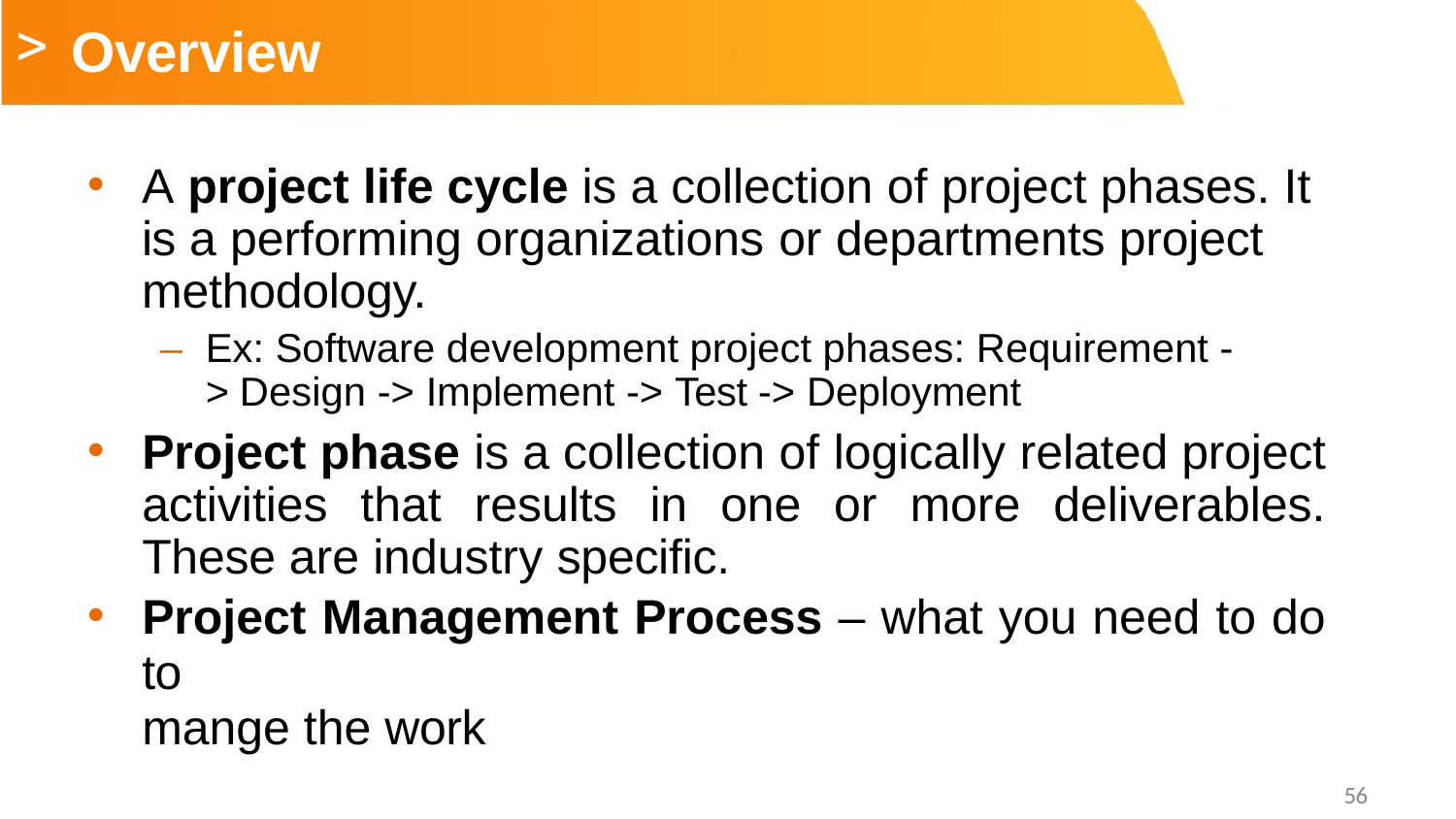

# Overview
A project life cycle is a collection of project phases. It is a performing organizations or departments project methodology.
–	Ex: Software development project phases: Requirement -> Design -> Implement -> Test -> Deployment
Project phase is a collection of logically related project activities that results in one or more deliverables. These are industry specific.
Project Management Process – what you need to do to
mange the work
56